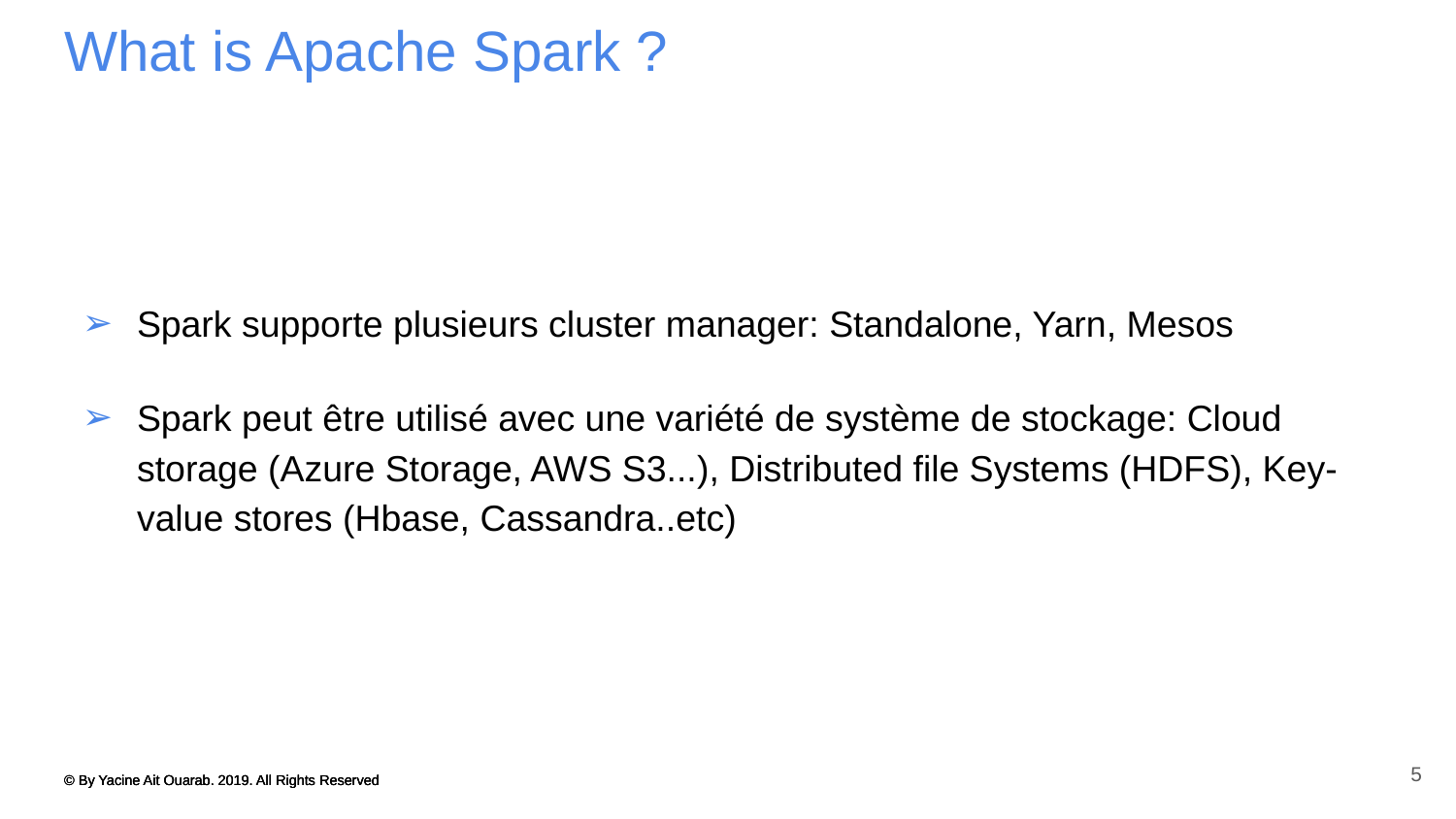

# What is Apache Spark ?

Spark supporte plusieurs cluster manager: Standalone, Yarn, Mesos
Spark peut être utilisé avec une variété de système de stockage: Cloud storage (Azure Storage, AWS S3...), Distributed file Systems (HDFS), Key-value stores (Hbase, Cassandra..etc)
5